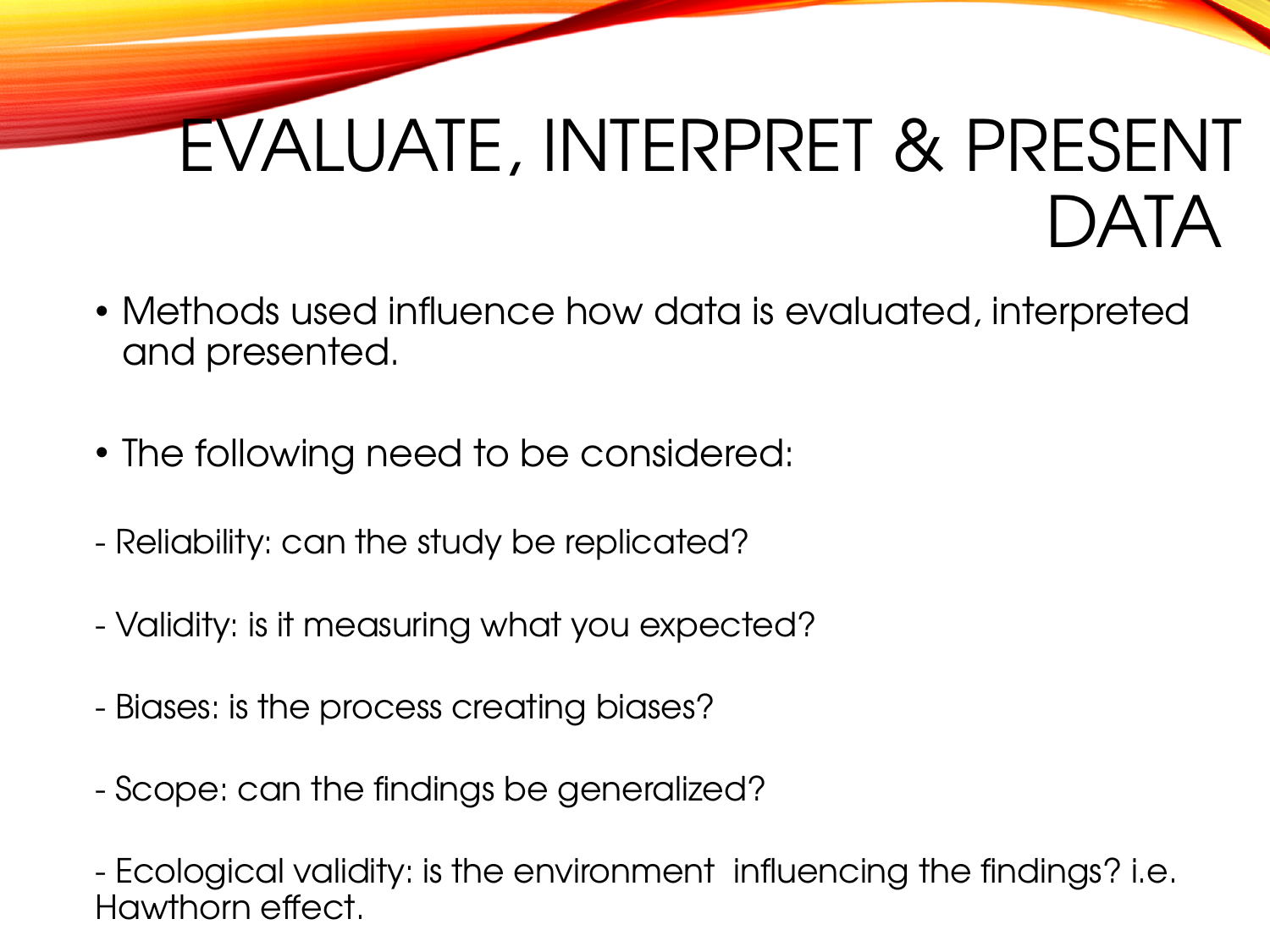

# Evaluate, interpret & present data
Methods used influence how data is evaluated, interpreted and presented.

The following need to be considered:
- Reliability: can the study be replicated?
- Validity: is it measuring what you expected?
- Biases: is the process creating biases?
- Scope: can the findings be generalized?
- Ecological validity: is the environment  influencing the findings? i.e. Hawthorn effect.